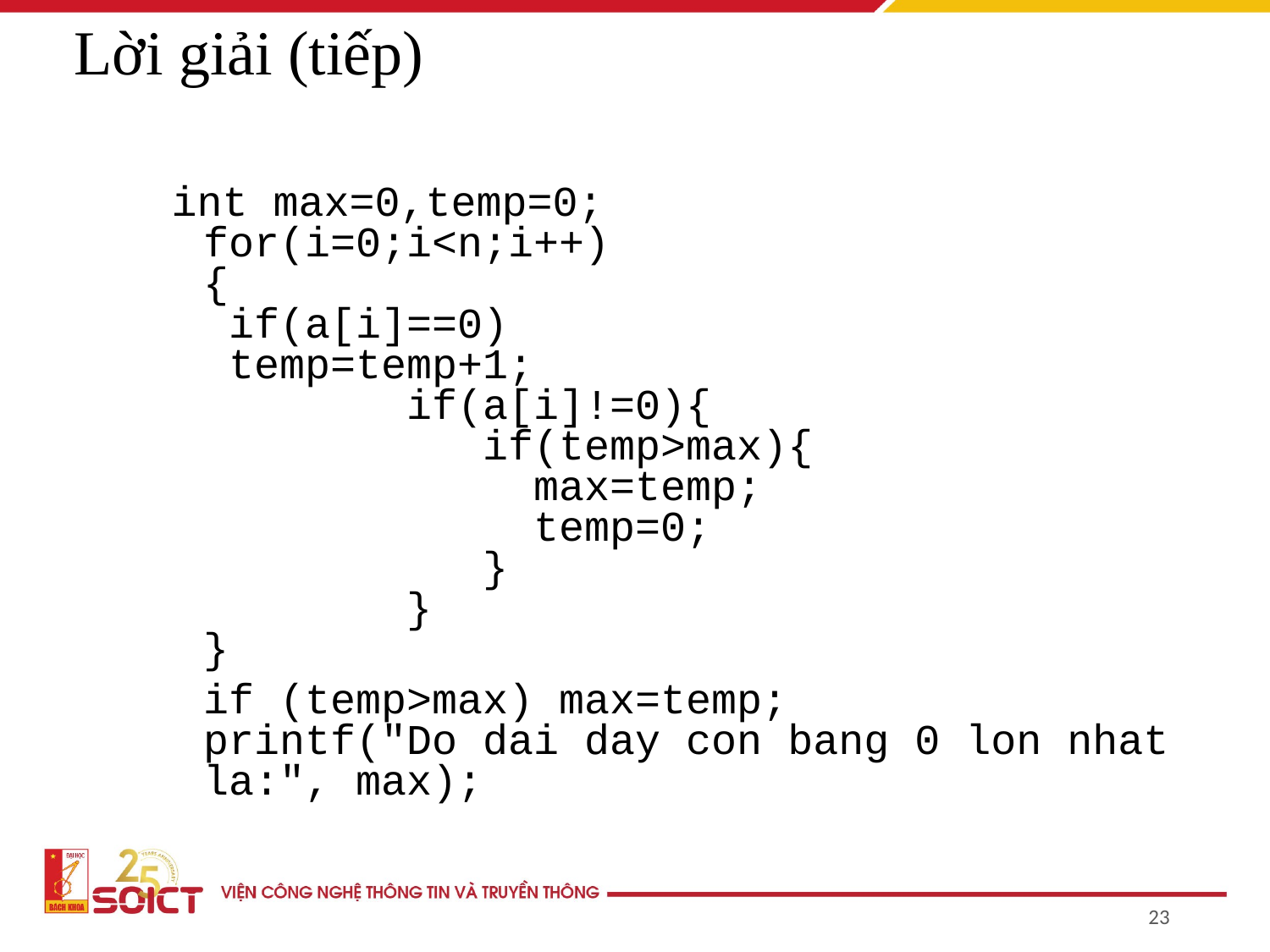

Lời giải (tiếp)

int max=0,temp=0; 
for(i=0;i<n;i++) 
{ 
 if(a[i]==0) 
 temp=temp+1; 
        if(a[i]!=0){ 
           if(temp>max){ 
             max=temp; 
             temp=0; 
           } 
        } 
}
	if (temp>max) max=temp; 
printf("Do dai day con bang 0 lon nhat la:", max);
23